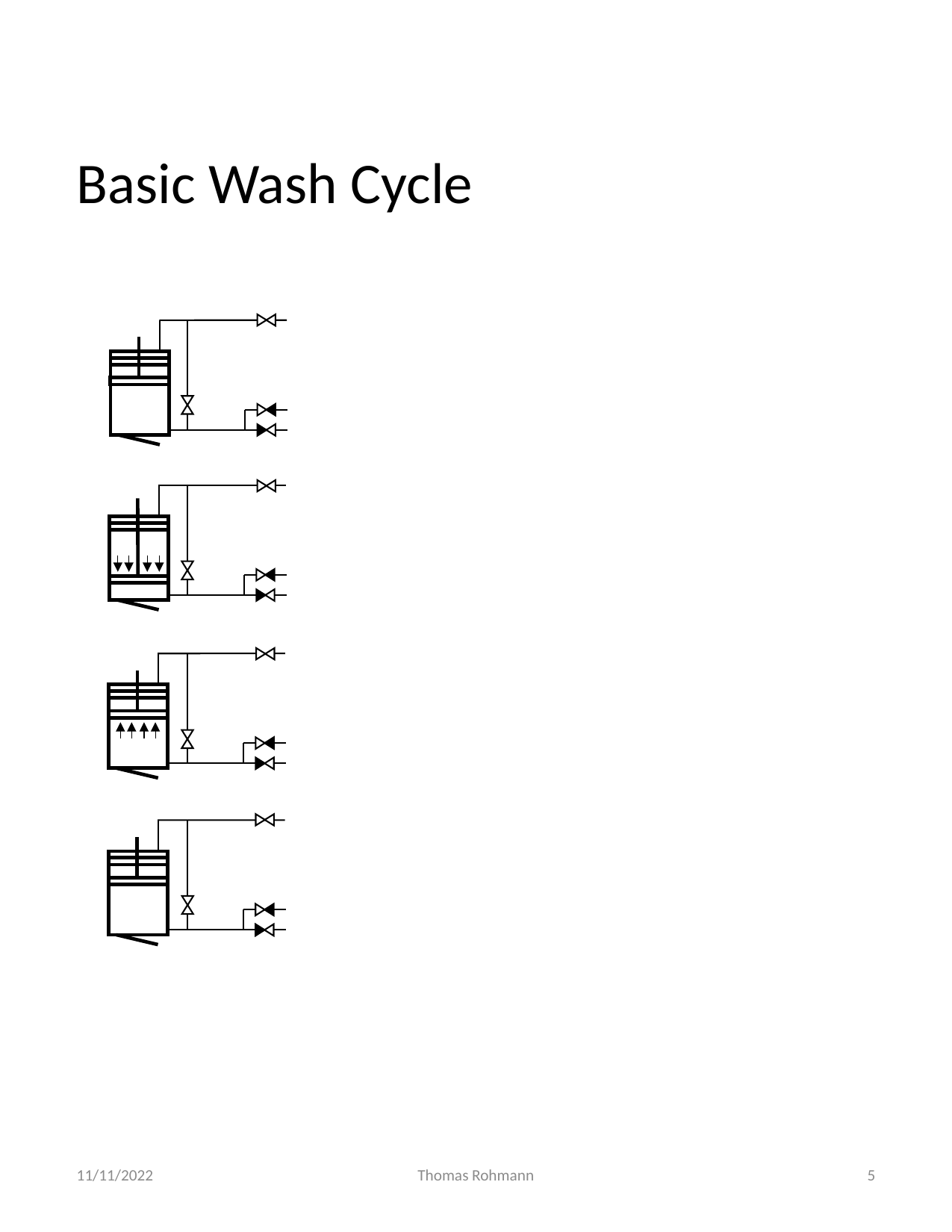

# Basic Wash Cycle

11/11/2022
Thomas Rohmann
5